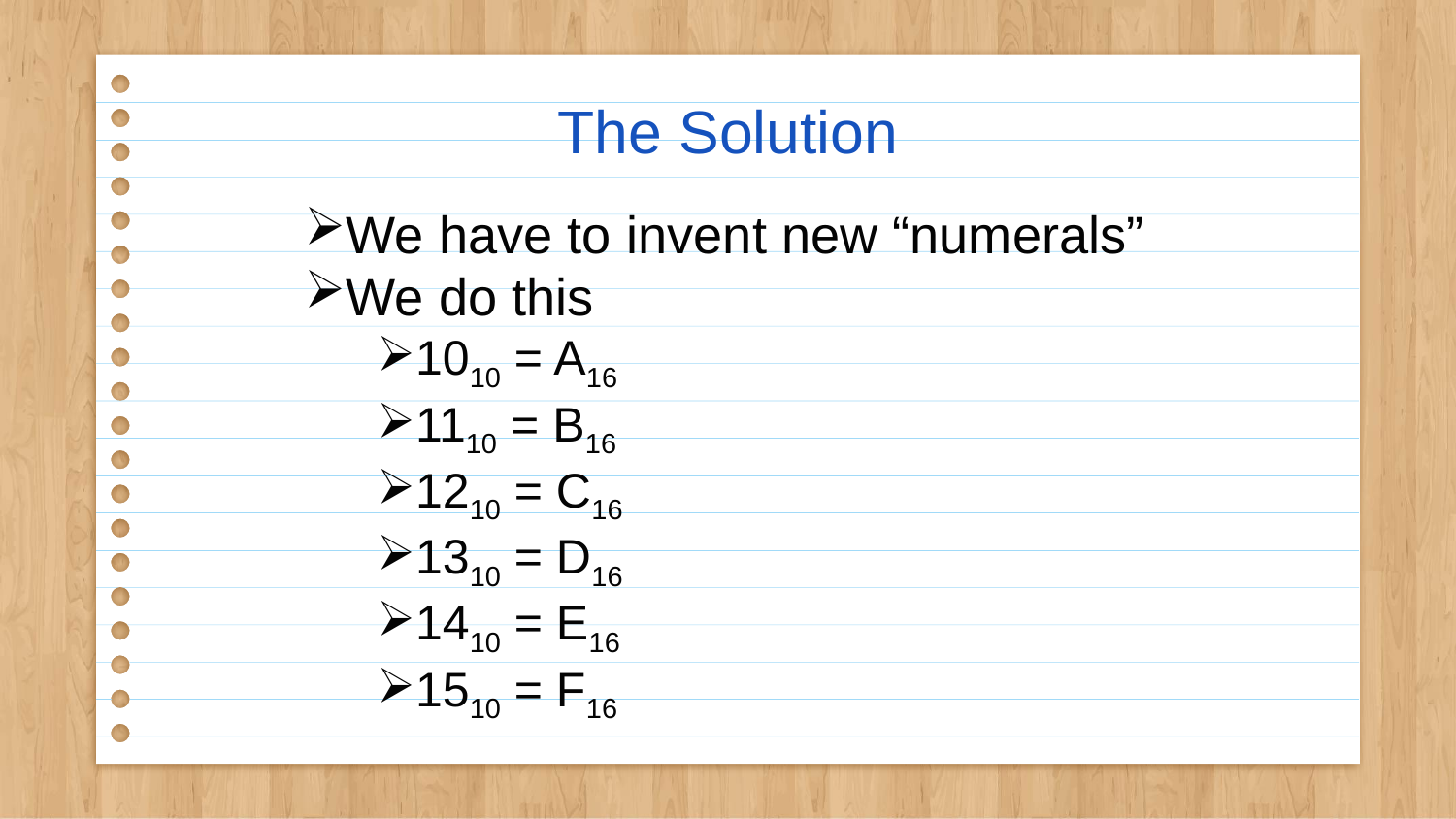

# The Solution
We have to invent new “numerals”
We do this
1010 = A16
1110 = B16
1210 = C16
1310 = D16
1410 = E16
1510 = F16